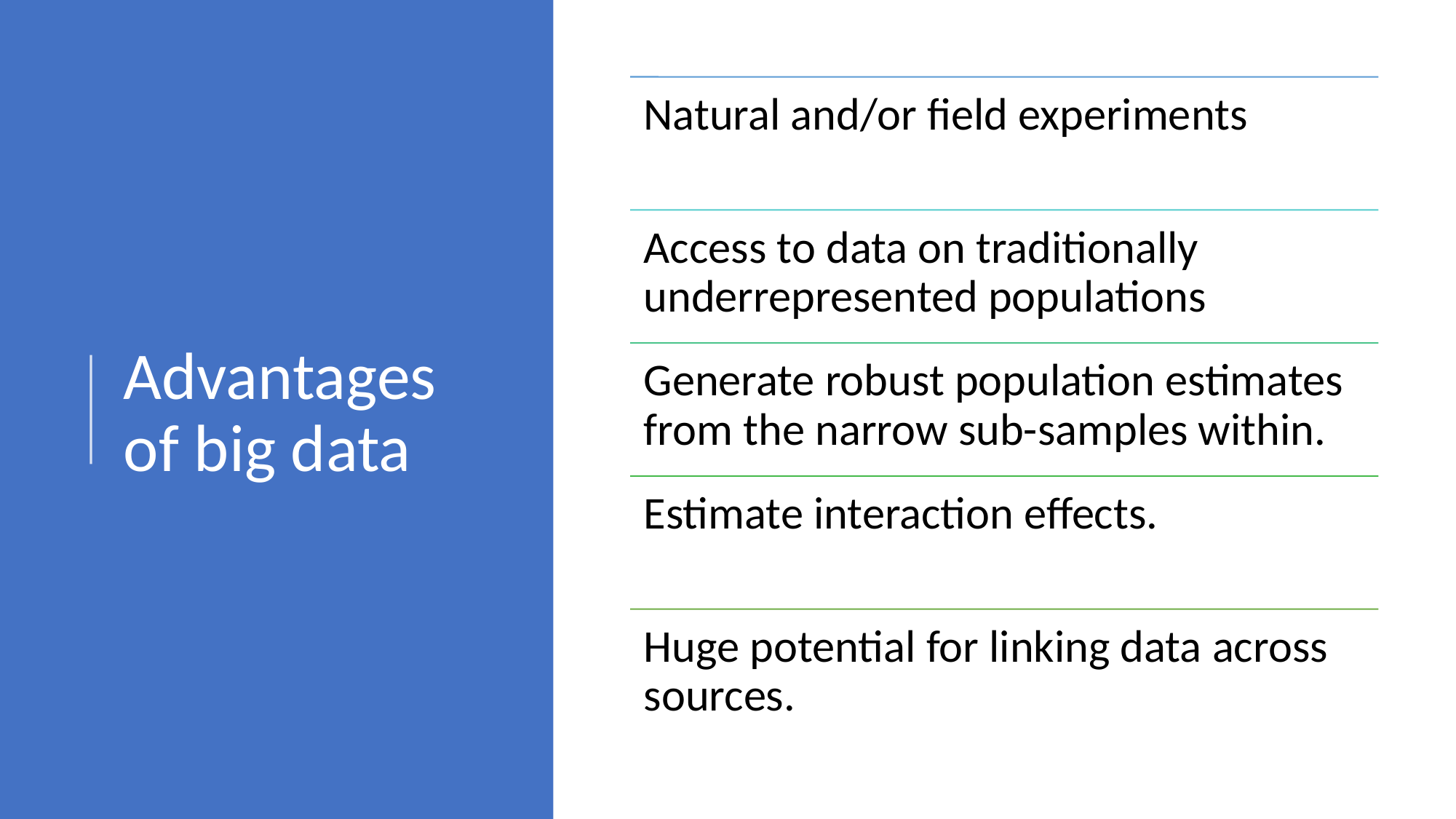

Natural and/or field experiments
Access to data on traditionally underrepresented populations
Generate robust population estimates from the narrow sub-samples within.
Estimate interaction effects.
Huge potential for linking data across sources.
# Advantages of big data